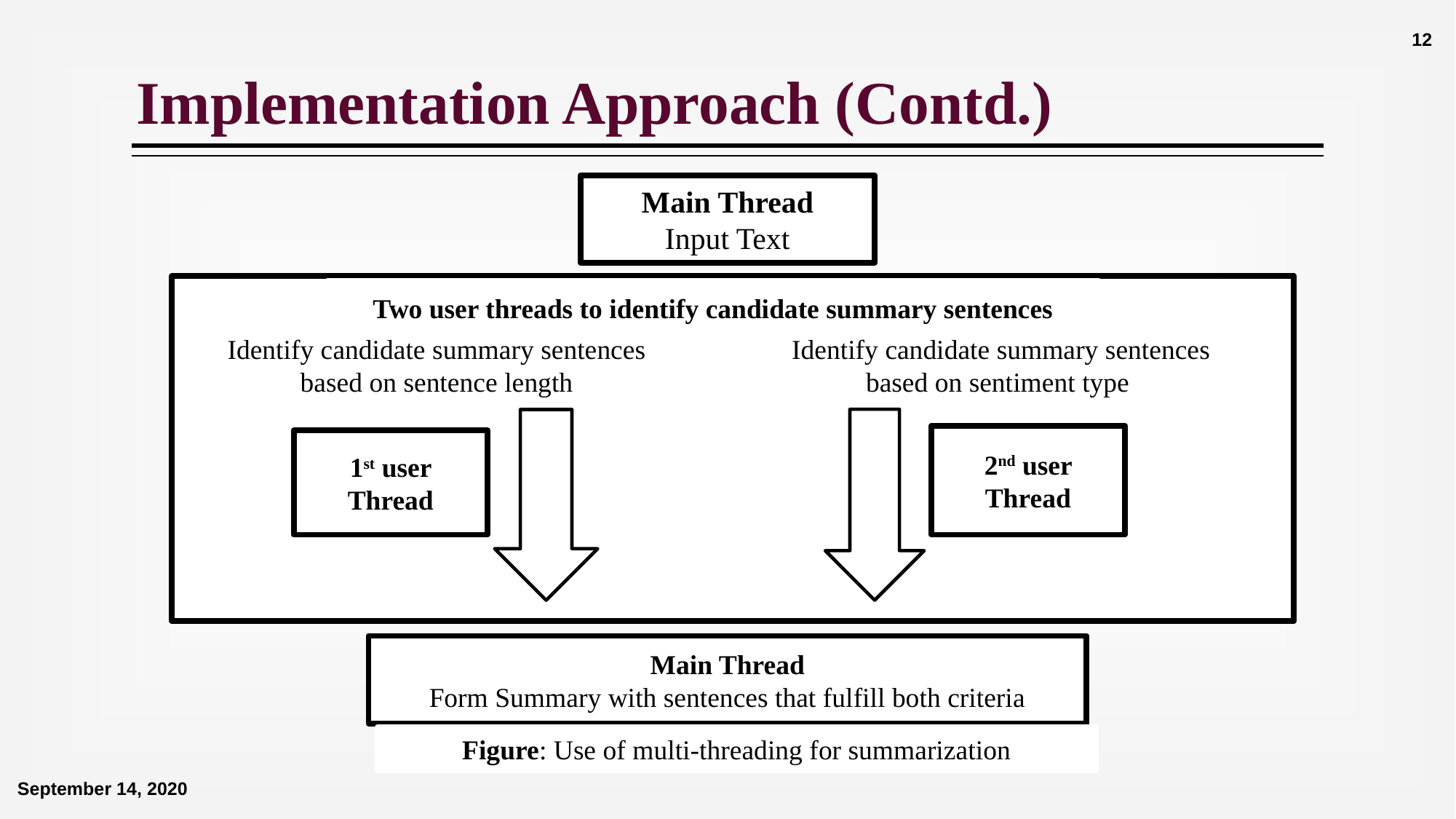

12
# Implementation Approach (Contd.)
Main Thread
Input Text

Two user threads to identify candidate summary sentences
Identify candidate summary sentences based on sentence length
Identify candidate summary sentences based on sentiment type

2nd user Thread
1st user Thread
Main Thread
Form Summary with sentences that fulfill both criteria
Figure: Use of multi-threading for summarization
September 14, 2020